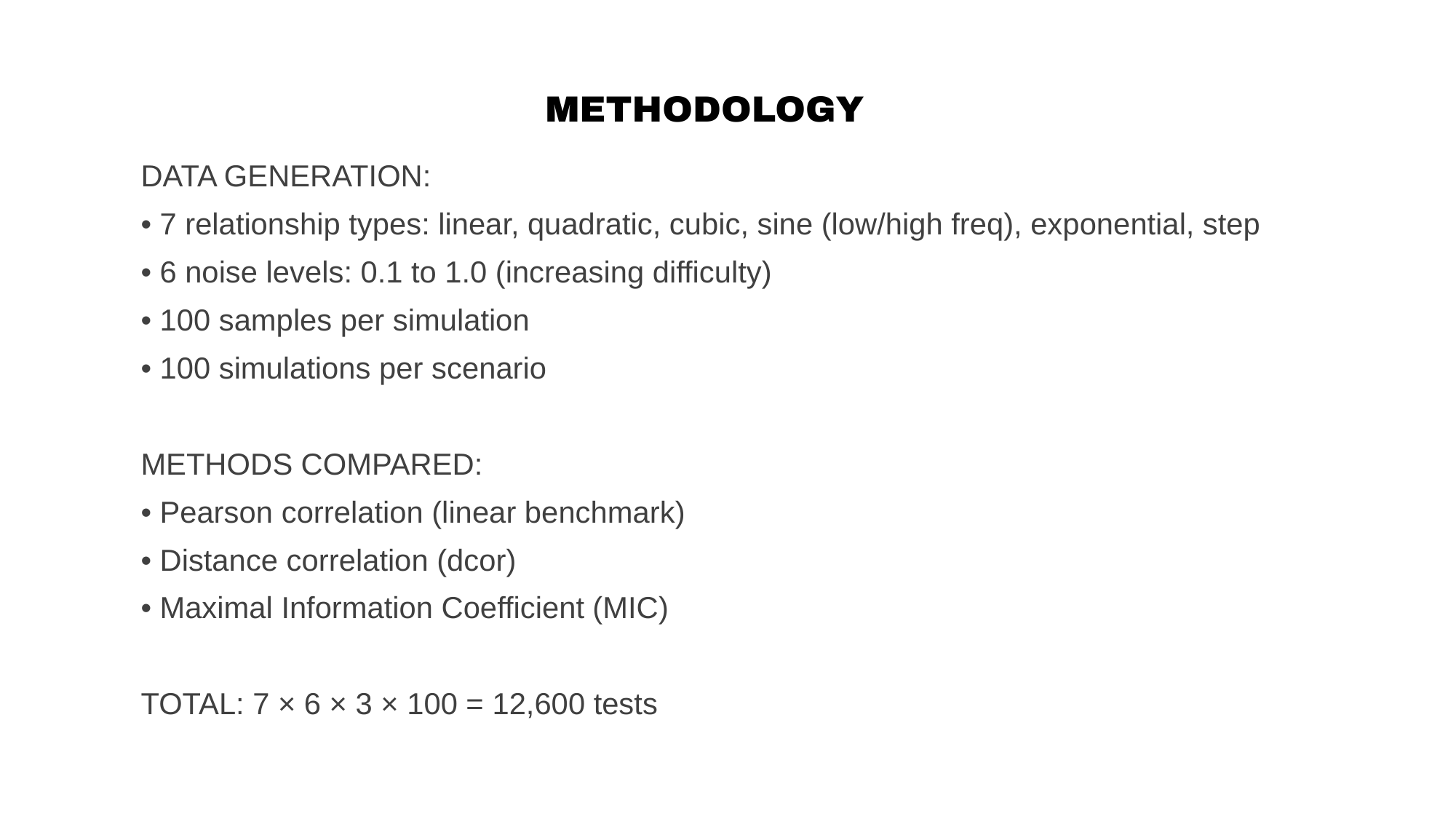

# METHODOLOGY
DATA GENERATION:
• 7 relationship types: linear, quadratic, cubic, sine (low/high freq), exponential, step
• 6 noise levels: 0.1 to 1.0 (increasing difficulty)
• 100 samples per simulation
• 100 simulations per scenario

METHODS COMPARED:
• Pearson correlation (linear benchmark)
• Distance correlation (dcor)
• Maximal Information Coefficient (MIC)

TOTAL: 7 × 6 × 3 × 100 = 12,600 tests